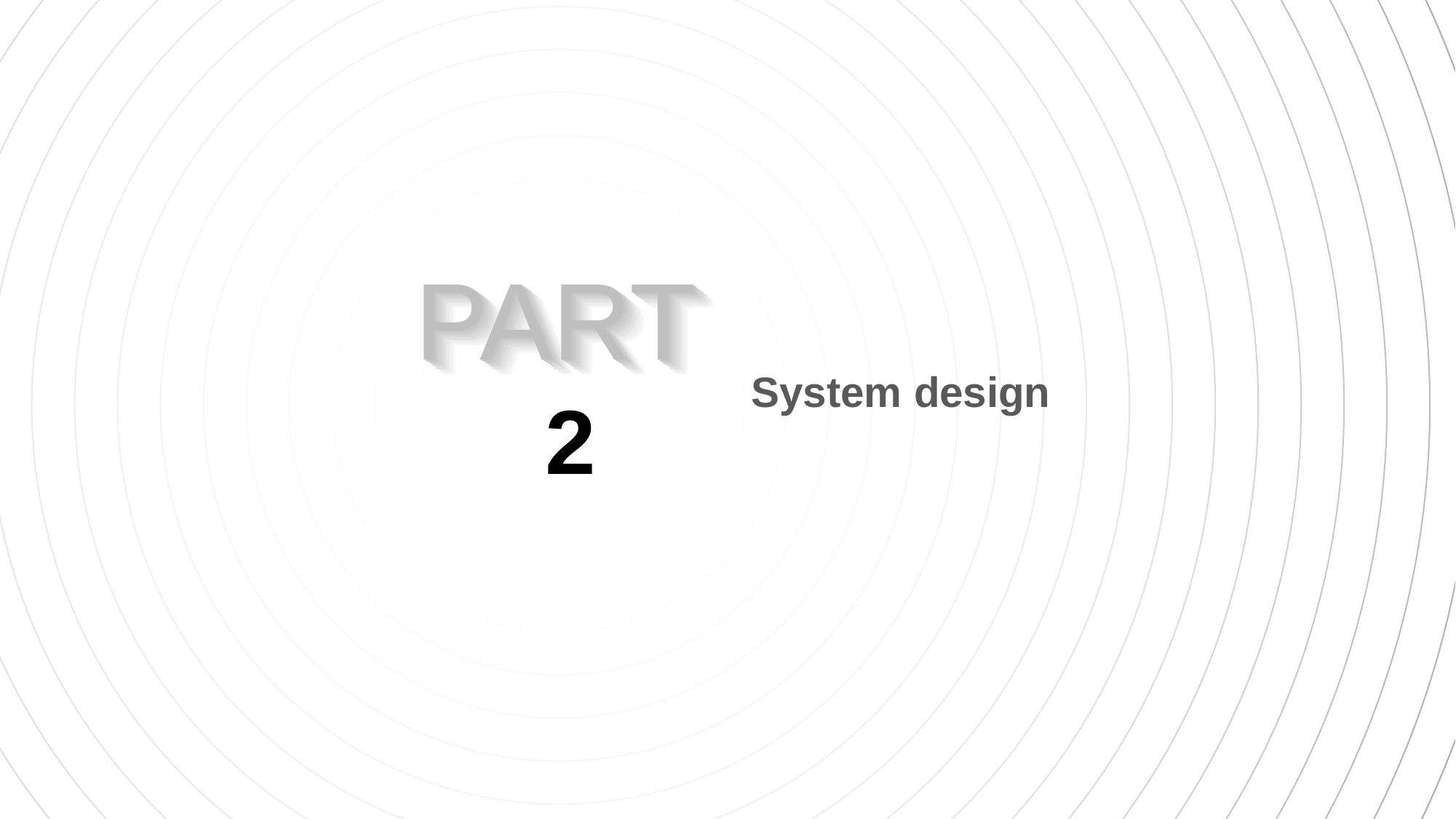

PART
PART
PART
PART
PART
PART
PART
PART
PART
PART
PART
PART
System design
2